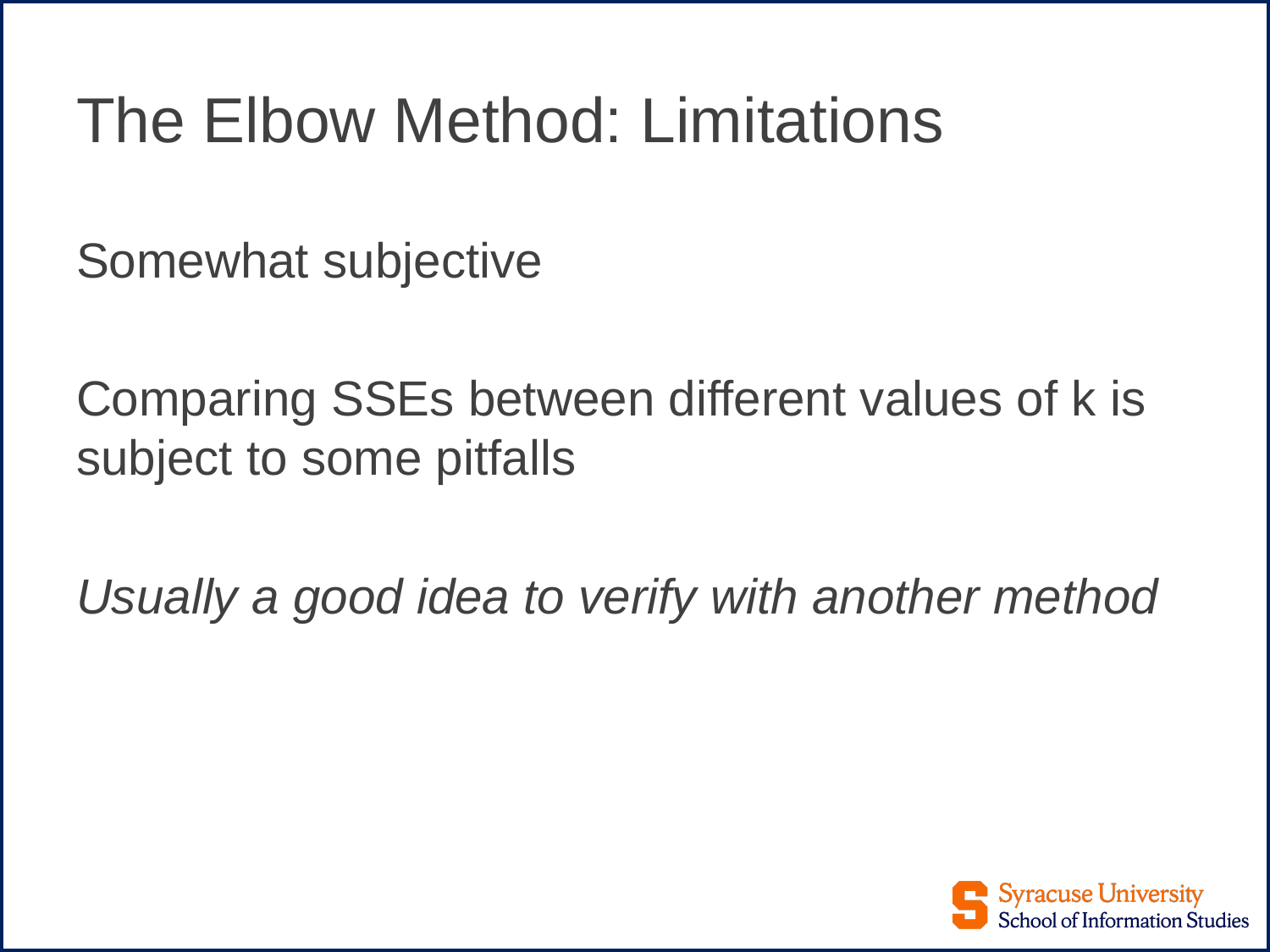

# The Elbow Method: Limitations
Somewhat subjective

Comparing SSEs between different values of k is subject to some pitfalls

Usually a good idea to verify with another method